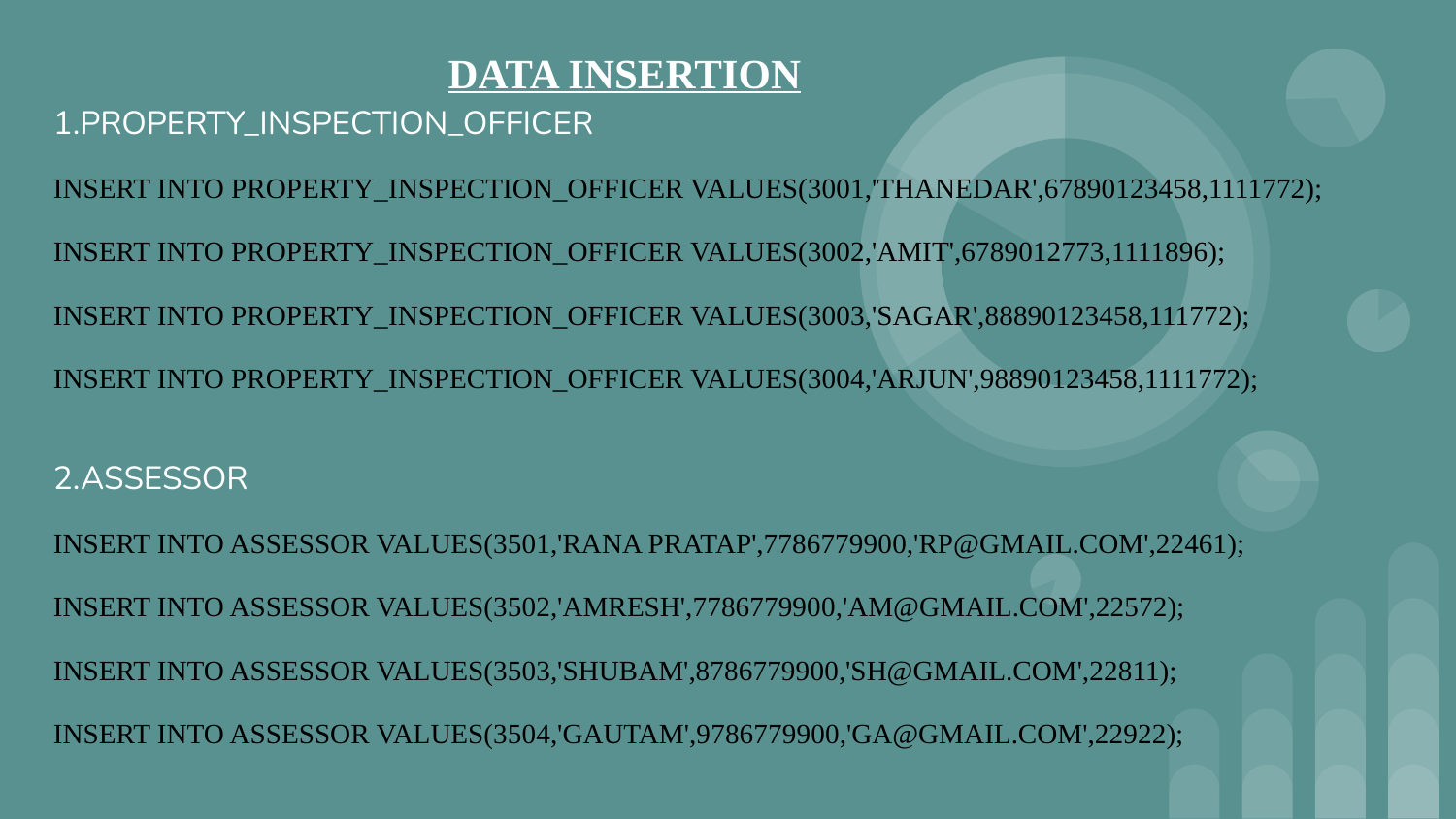

# DATA INSERTION

1.PROPERTY_INSPECTION_OFFICER
INSERT INTO PROPERTY_INSPECTION_OFFICER VALUES(3001,'THANEDAR',67890123458,1111772);
INSERT INTO PROPERTY_INSPECTION_OFFICER VALUES(3002,'AMIT',6789012773,1111896);
INSERT INTO PROPERTY_INSPECTION_OFFICER VALUES(3003,'SAGAR',88890123458,111772);
INSERT INTO PROPERTY_INSPECTION_OFFICER VALUES(3004,'ARJUN',98890123458,1111772);

2.ASSESSOR
INSERT INTO ASSESSOR VALUES(3501,'RANA PRATAP',7786779900,'RP@GMAIL.COM',22461);
INSERT INTO ASSESSOR VALUES(3502,'AMRESH',7786779900,'AM@GMAIL.COM',22572);
INSERT INTO ASSESSOR VALUES(3503,'SHUBAM',8786779900,'SH@GMAIL.COM',22811);
INSERT INTO ASSESSOR VALUES(3504,'GAUTAM',9786779900,'GA@GMAIL.COM',22922);